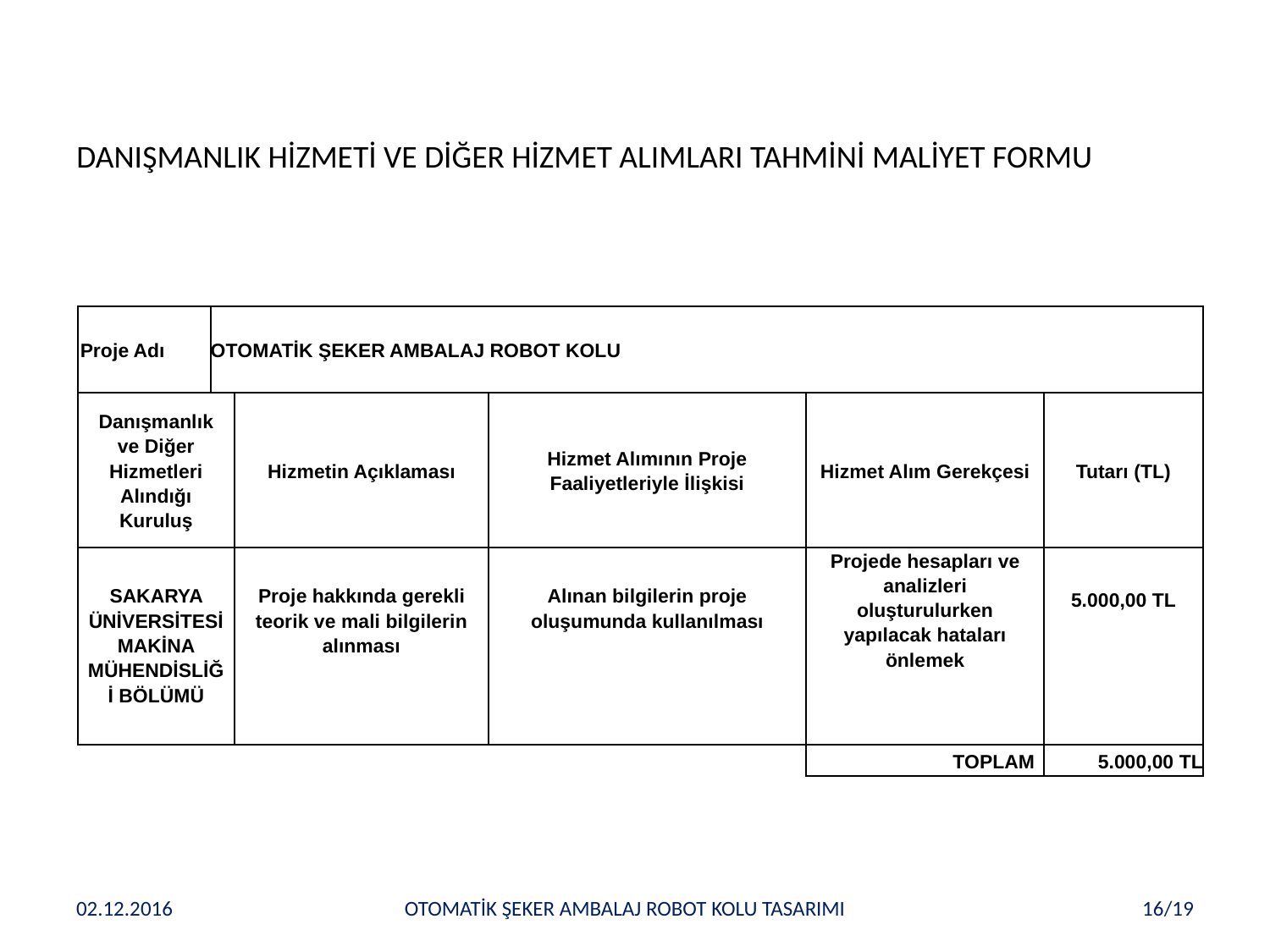

DANIŞMANLIK HİZMETİ VE DİĞER HİZMET ALIMLARI TAHMİNİ MALİYET FORMU

| Proje Adı | OTOMATİK ŞEKER AMBALAJ ROBOT KOLU |  |  |  |  |
| --- | --- | --- | --- | --- | --- |
| Danışmanlık ve Diğer Hizmetleri Alındığı Kuruluş |  | Hizmetin Açıklaması | Hizmet Alımının Proje Faaliyetleriyle İlişkisi | Hizmet Alım Gerekçesi | Tutarı (TL) |
| SAKARYA ÜNİVERSİTESİ MAKİNA MÜHENDİSLİĞİ BÖLÜMÜ |  | Proje hakkında gerekli teorik ve mali bilgilerin alınması | Alınan bilgilerin proje oluşumunda kullanılması | Projede hesapları ve analizleri oluşturulurken yapılacak hataları önlemek | 5.000,00 TL |
|  |  |  |  | TOPLAM | 5.000,00 TL |
02.12.2016
OTOMATİK ŞEKER AMBALAJ ROBOT KOLU TASARIMI
16/19